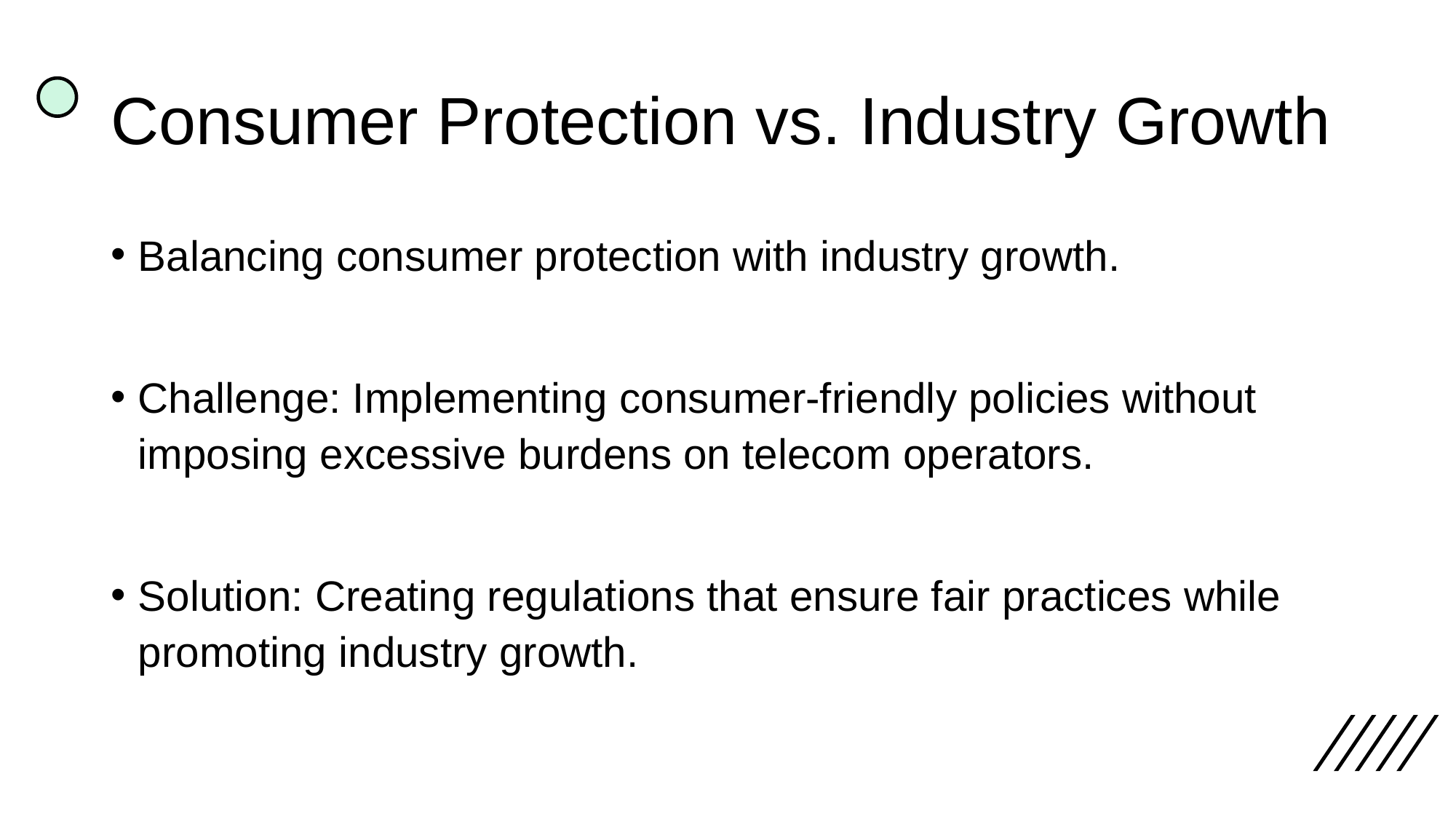

# Consumer Protection vs. Industry Growth
Balancing consumer protection with industry growth.

Challenge: Implementing consumer-friendly policies without imposing excessive burdens on telecom operators.

Solution: Creating regulations that ensure fair practices while promoting industry growth.